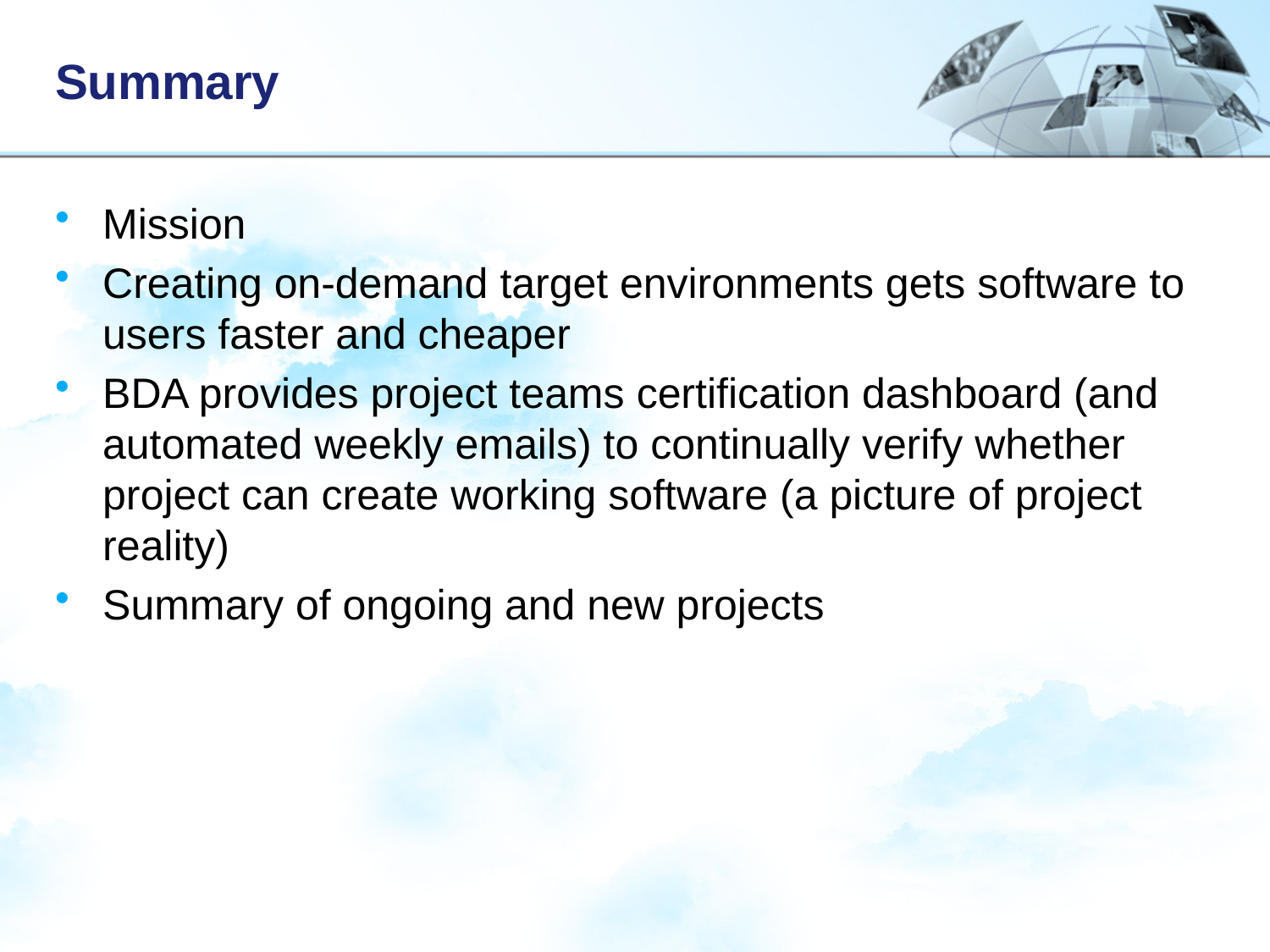

# Summary
Mission
Creating on-demand target environments gets software to users faster and cheaper
BDA provides project teams certification dashboard (and automated weekly emails) to continually verify whether project can create working software (a picture of project reality)
Summary of ongoing and new projects